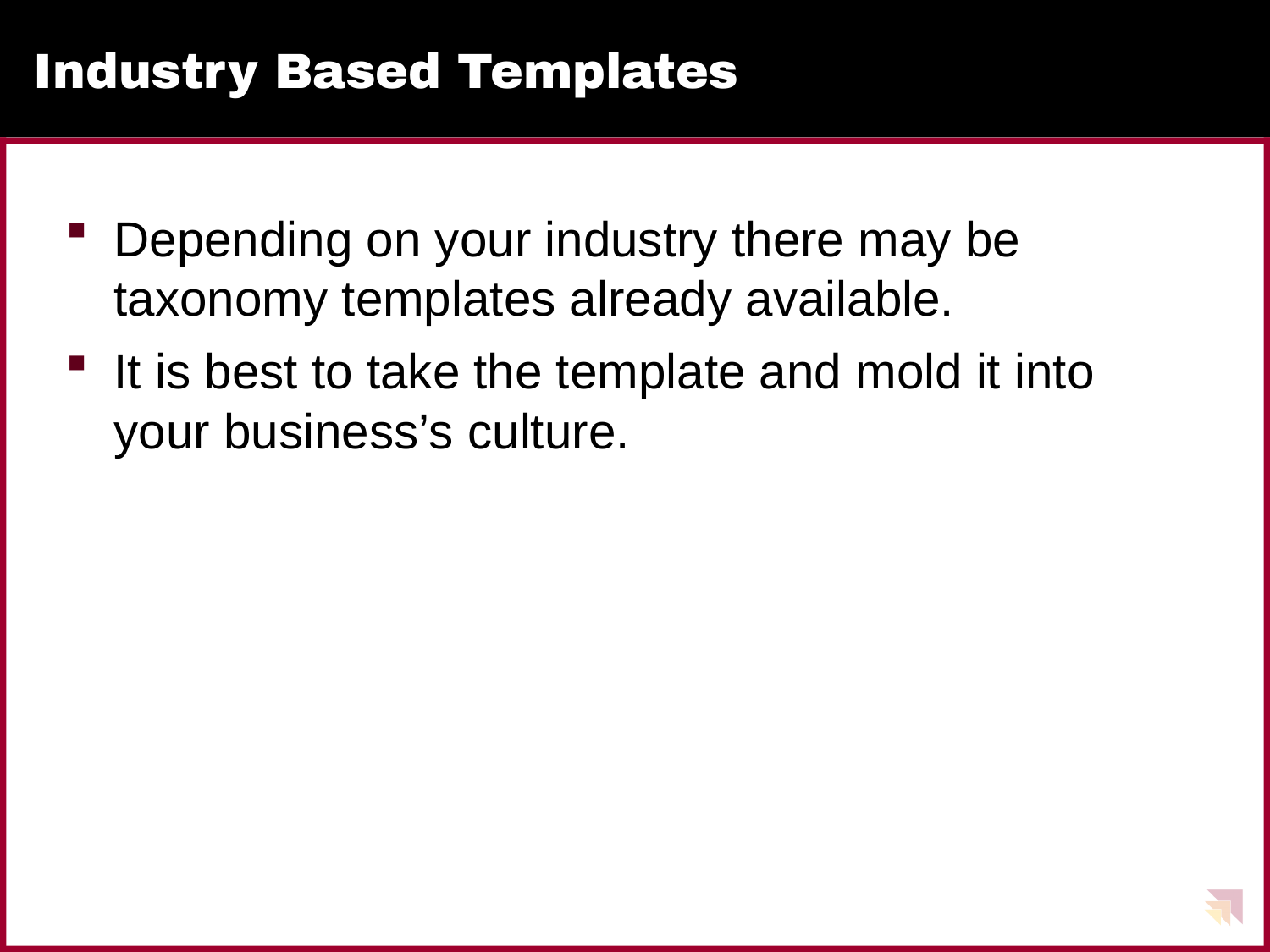

# Industry Based Templates
Depending on your industry there may be taxonomy templates already available.
It is best to take the template and mold it into your business’s culture.